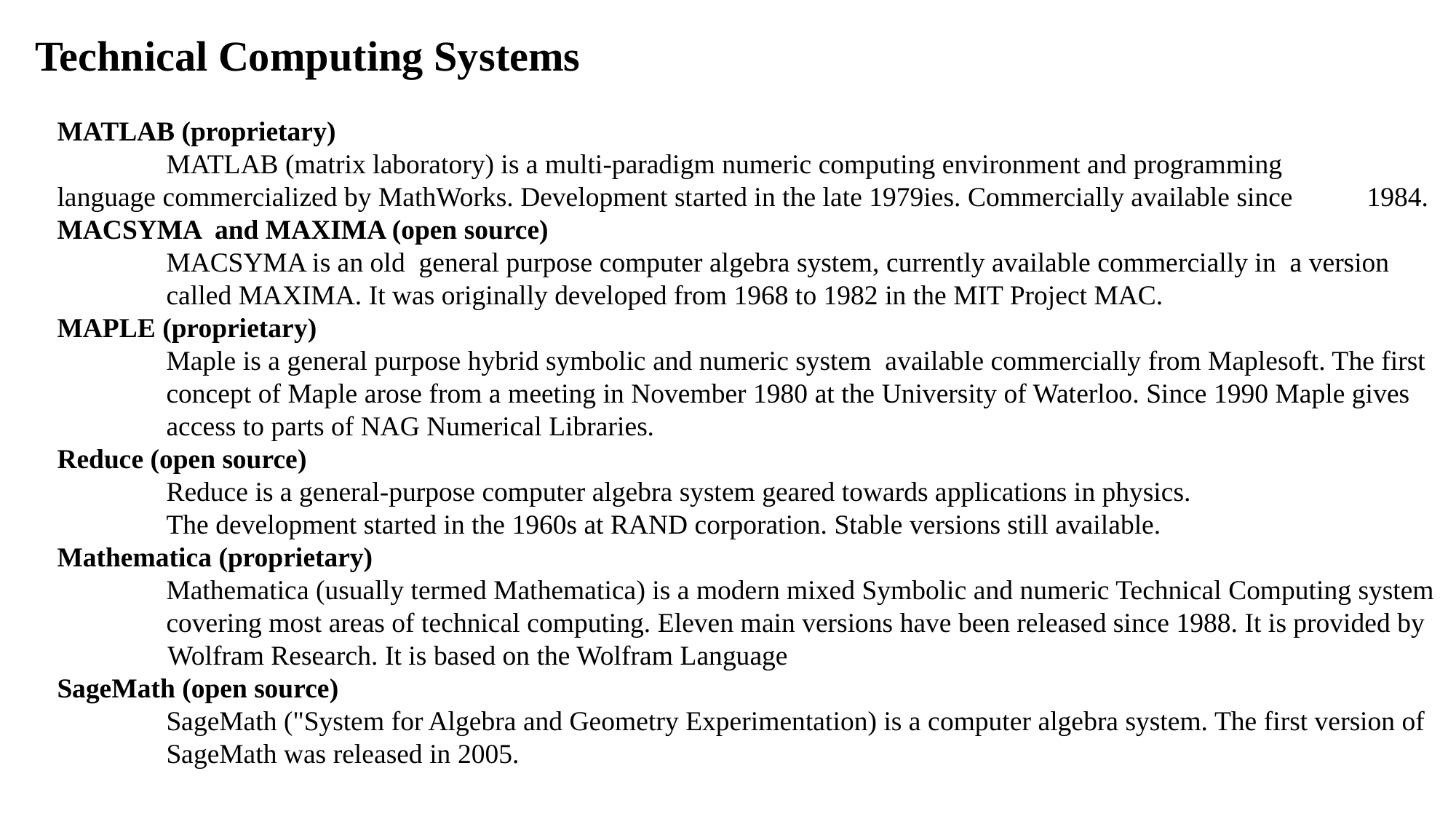

Technical Computing Systems
MATLAB (proprietary)
	MATLAB (matrix laboratory) is a multi-paradigm numeric computing environment and programming 	language commercialized by MathWorks. Development started in the late 1979ies. Commercially available since 	1984.
MACSYMA  and MAXIMA (open source)
 	MACSYMA is an old  general purpose computer algebra system, currently available commercially in  a version 	called MAXIMA. It was originally developed from 1968 to 1982 in the MIT Project MAC.
MAPLE (proprietary)
	Maple is a general purpose hybrid symbolic and numeric system  available commercially from Maplesoft. The first 	concept of Maple arose from a meeting in November 1980 at the University of Waterloo. Since 1990 Maple gives  	access to parts of NAG Numerical Libraries.
Reduce (open source)
	Reduce is a general-purpose computer algebra system geared towards applications in physics.
	The development started in the 1960s at RAND corporation. Stable versions still available.
Mathematica (proprietary)
	Mathematica (usually termed Mathematica) is a modern mixed Symbolic and numeric Technical Computing system 	covering most areas of technical computing. Eleven main versions have been released since 1988. It is provided by
                Wolfram Research. It is based on the Wolfram Language
SageMath (open source)
	SageMath ("System for Algebra and Geometry Experimentation) is a computer algebra system. The first version of 	SageMath was released in 2005.